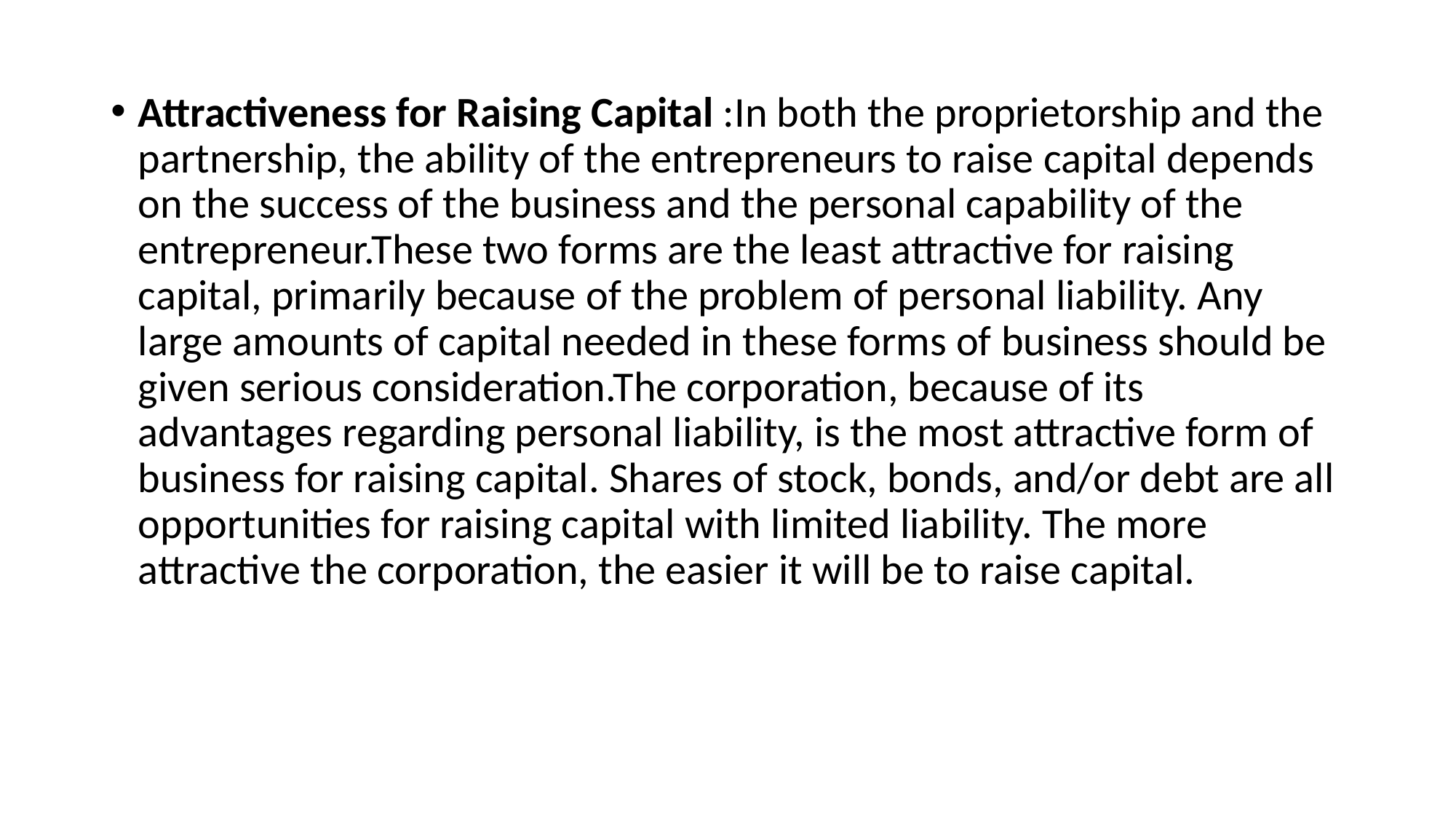

Attractiveness for Raising Capital :In both the proprietorship and the partnership, the ability of the entrepreneurs to raise capital depends on the success of the business and the personal capability of the entrepreneur.These two forms are the least attractive for raising capital, primarily because of the problem of personal liability. Any large amounts of capital needed in these forms of business should be given serious consideration.The corporation, because of its advantages regarding personal liability, is the most attractive form of business for raising capital. Shares of stock, bonds, and/or debt are all opportunities for raising capital with limited liability. The more attractive the corporation, the easier it will be to raise capital.